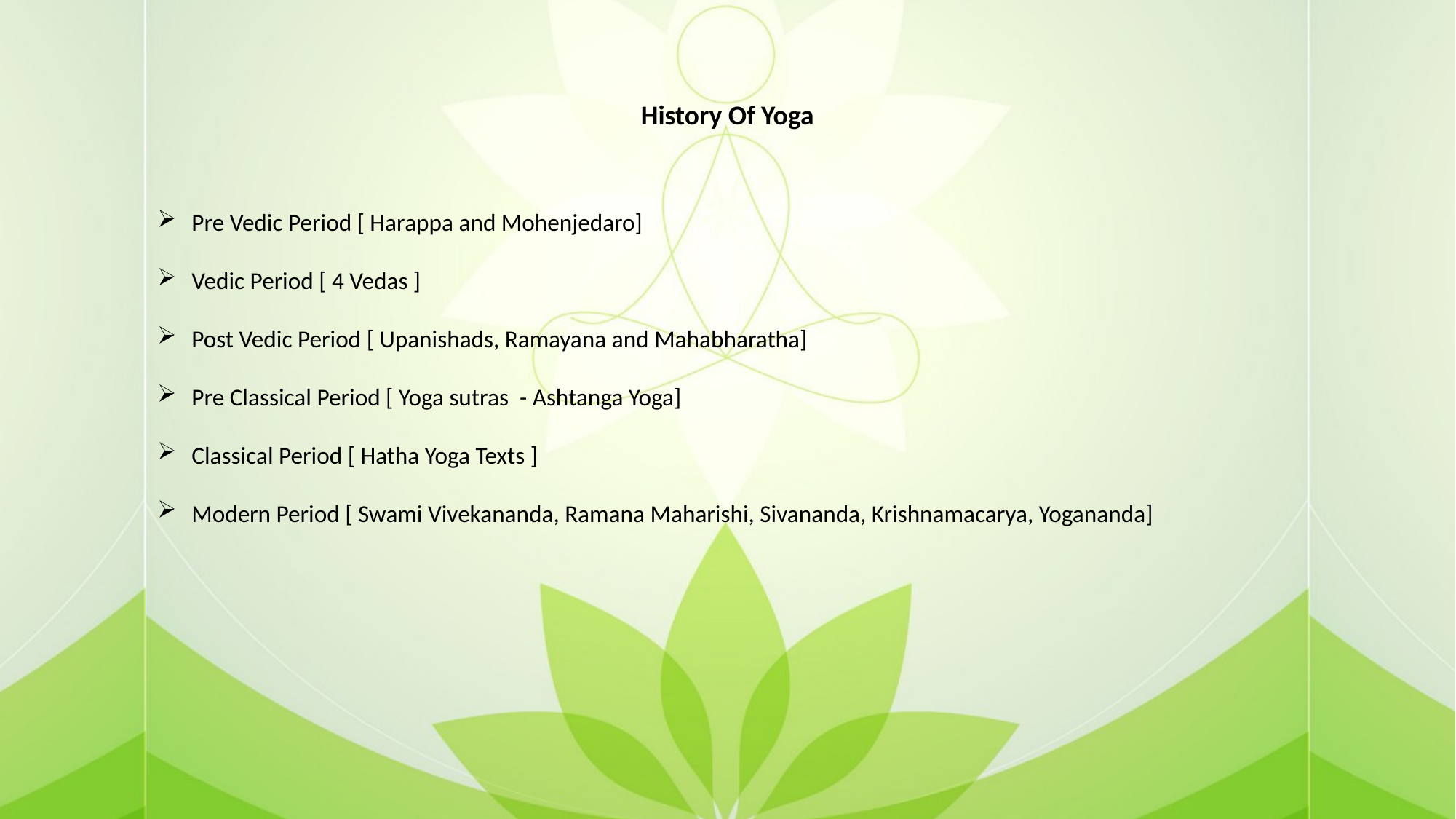

History Of Yoga
Pre Vedic Period [ Harappa and Mohenjedaro]
Vedic Period [ 4 Vedas ]
Post Vedic Period [ Upanishads, Ramayana and Mahabharatha]
Pre Classical Period [ Yoga sutras  - Ashtanga Yoga]
Classical Period [ Hatha Yoga Texts ]
Modern Period [ Swami Vivekananda, Ramana Maharishi, Sivananda, Krishnamacarya, Yogananda]